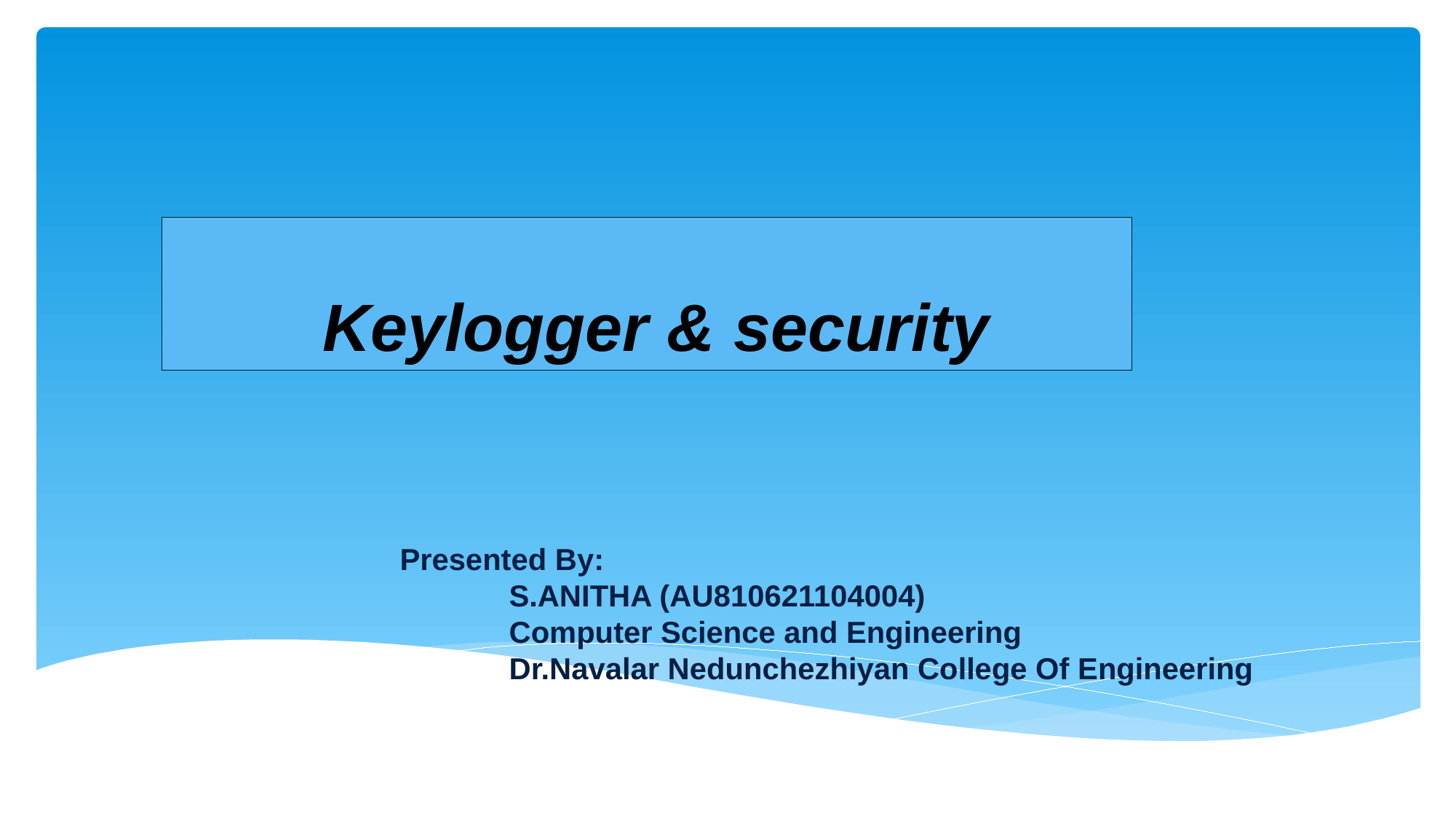

# Keylogger & security
Presented By:
	S.ANITHA (AU810621104004)
	Computer Science and Engineering
	Dr.Navalar Nedunchezhiyan College Of Engineering